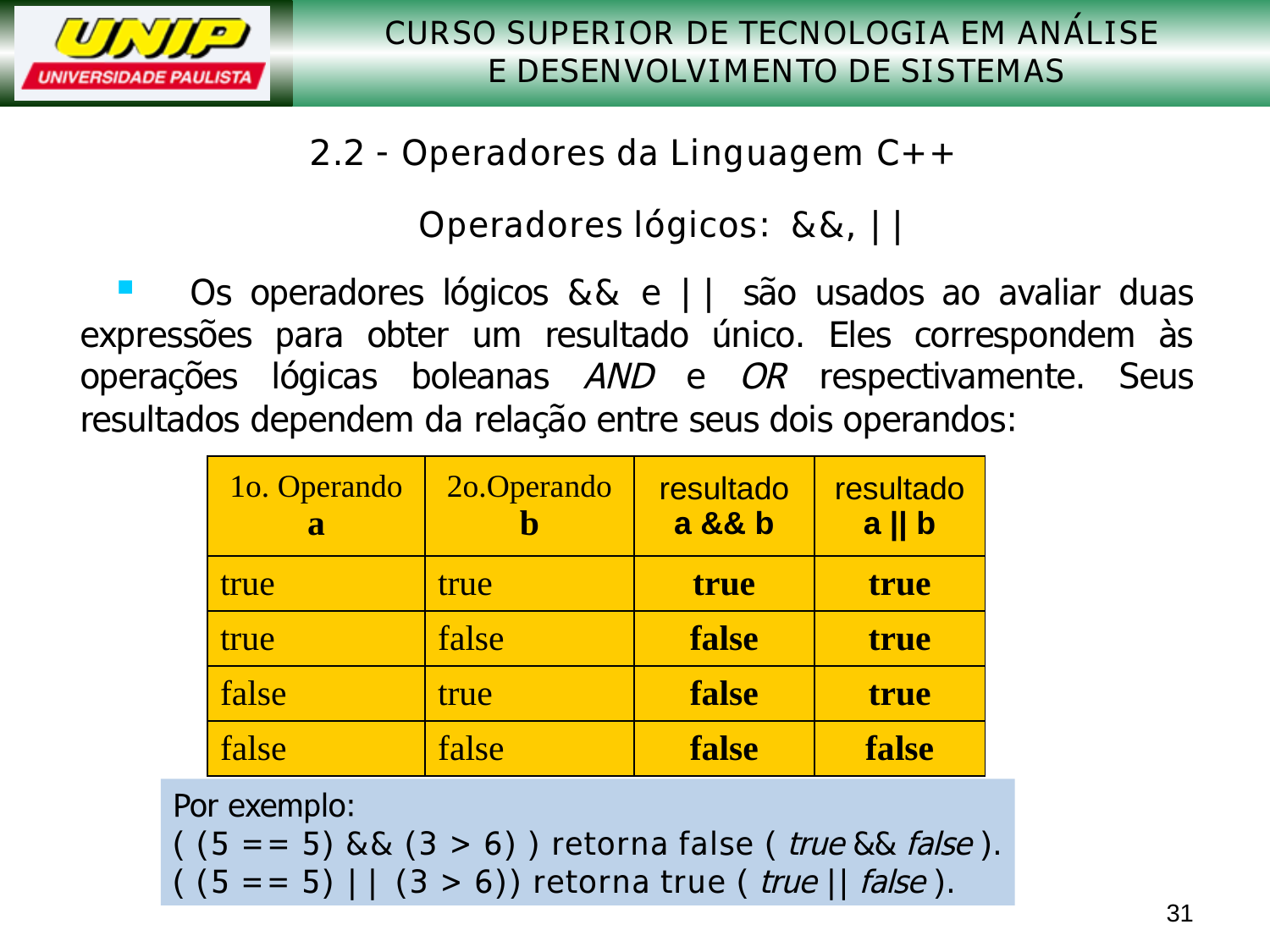

# 2.2 - Operadores da Linguagem C++
   Operadores lógicos:  &&, ||
   Os operadores lógicos && e || são usados ao avaliar duas expressões para obter um resultado único. Eles correspondem às operações lógicas boleanas AND e OR respectivamente. Seus resultados dependem da relação entre seus dois operandos:

| 1o. Operando a | 2o.Operando b | resultado a && b | resultado a || b |
| --- | --- | --- | --- |
| true | true | true | true |
| true | false | false | true |
| false | true | false | true |
| false | false | false | false |
Por exemplo:
( (5 == 5) && (3 > 6) ) retorna false ( true && false ).
( (5 == 5) || (3 > 6)) retorna true ( true || false ).
31